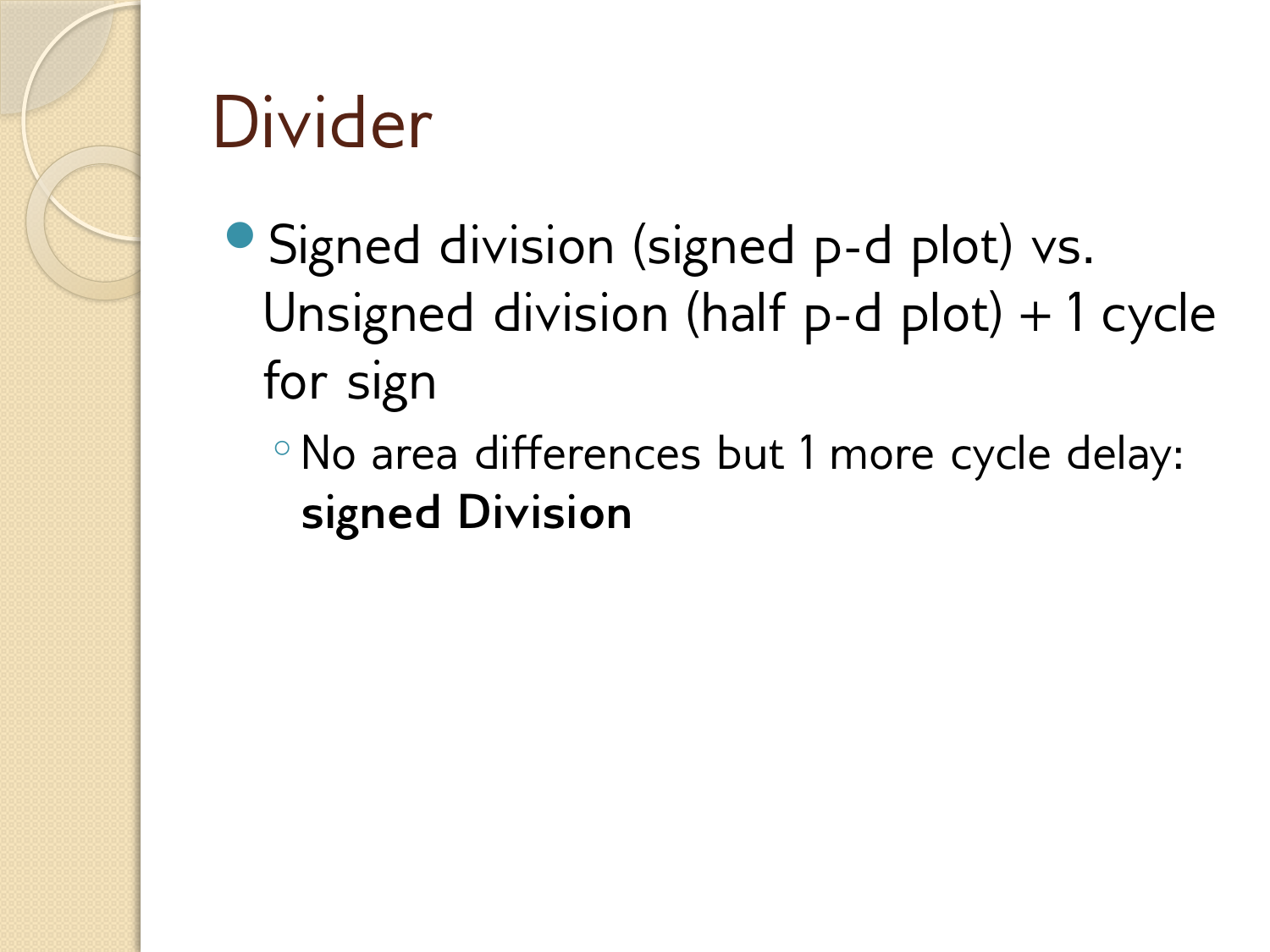

# Divider
Signed division (signed p-d plot) vs. Unsigned division (half p-d plot) + 1 cycle for sign
No area differences but 1 more cycle delay: signed Division